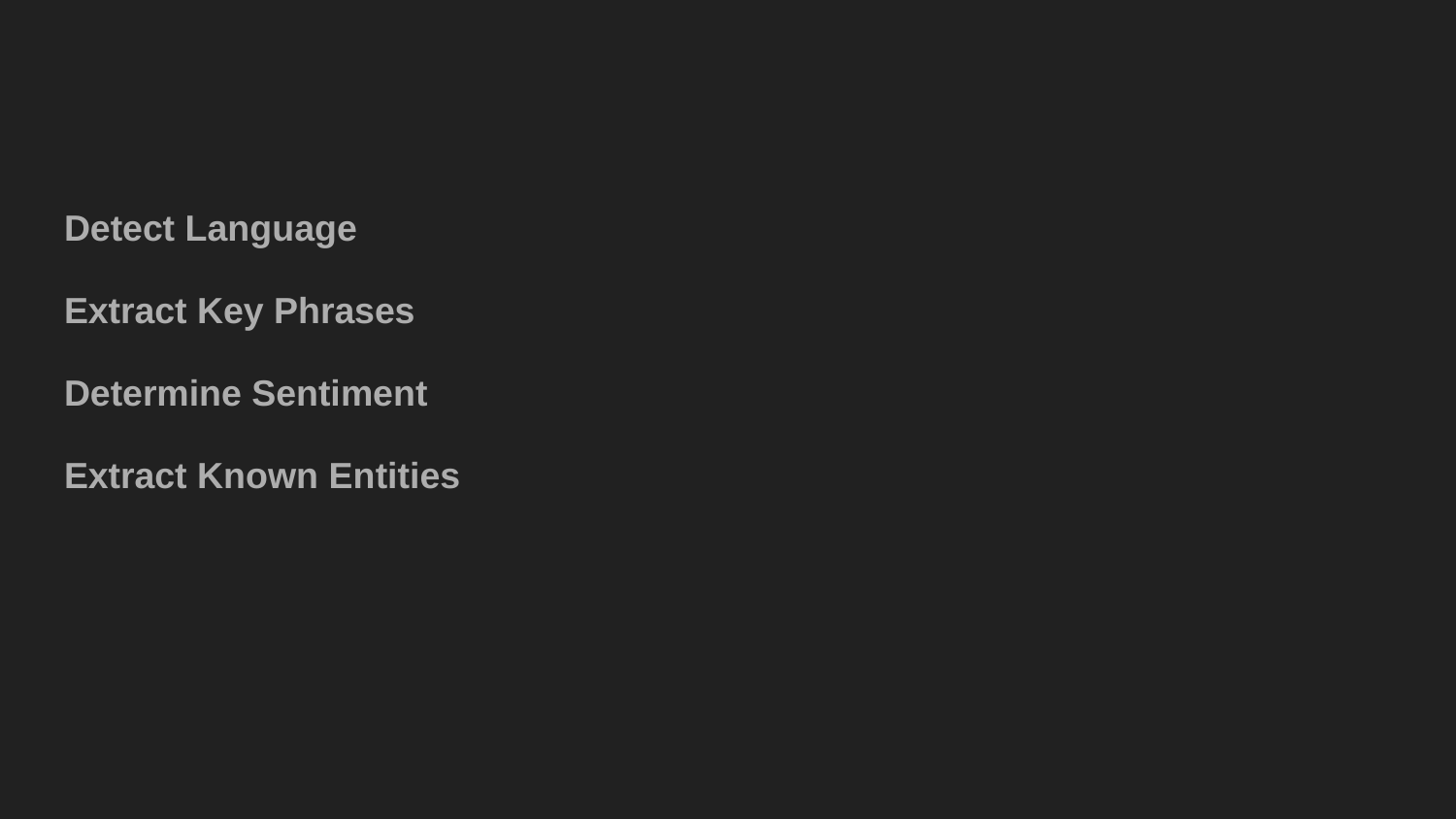

Detect Language
Extract Key Phrases
Determine Sentiment
Extract Known Entities